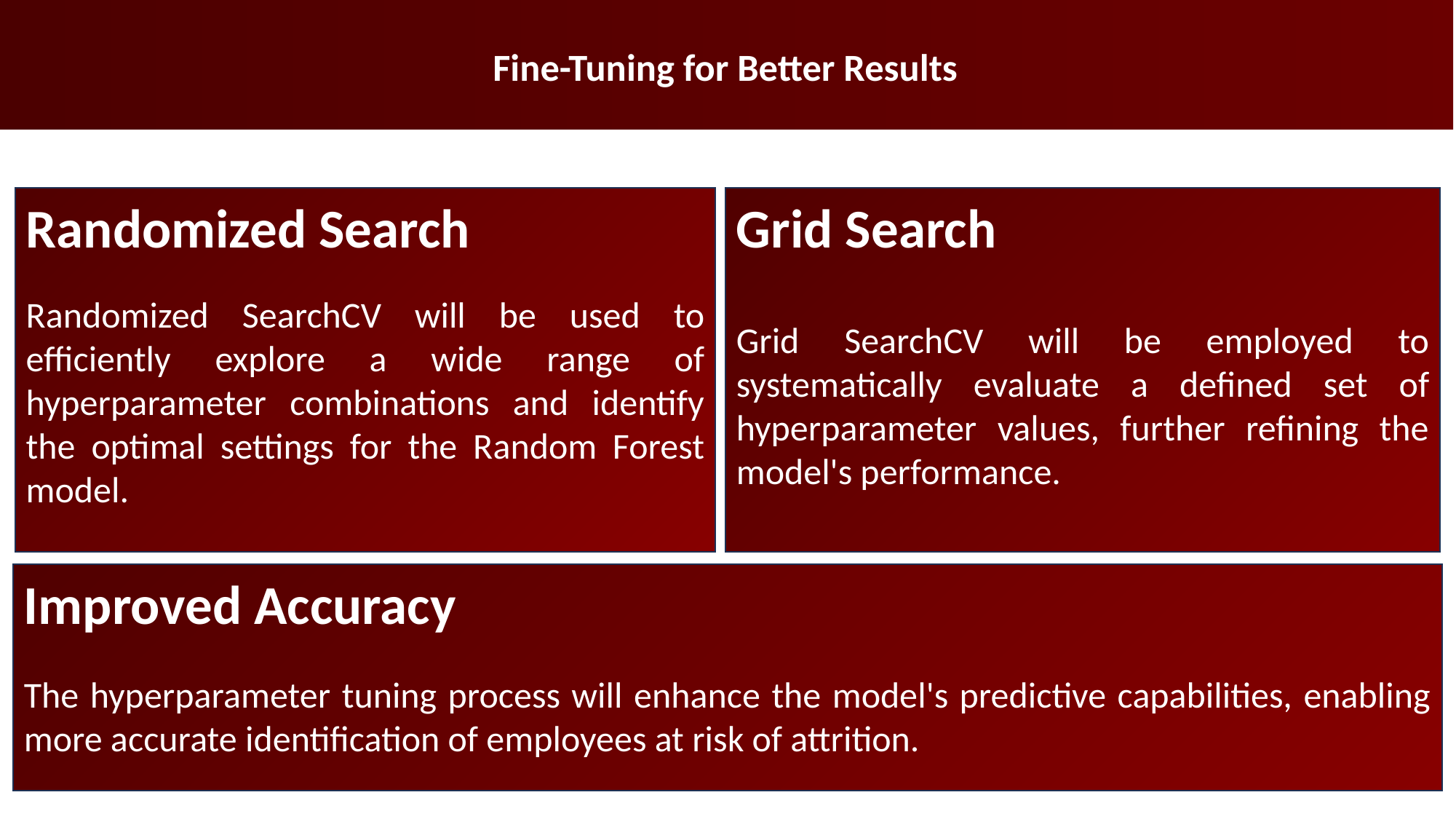

# Fine-Tuning for Better Results
Randomized Search

Randomized SearchCV will be used to efficiently explore a wide range of hyperparameter combinations and identify the optimal settings for the Random Forest model.
Grid Search

Grid SearchCV will be employed to systematically evaluate a defined set of hyperparameter values, further refining the model's performance.
Improved Accuracy

The hyperparameter tuning process will enhance the model's predictive capabilities, enabling more accurate identification of employees at risk of attrition.